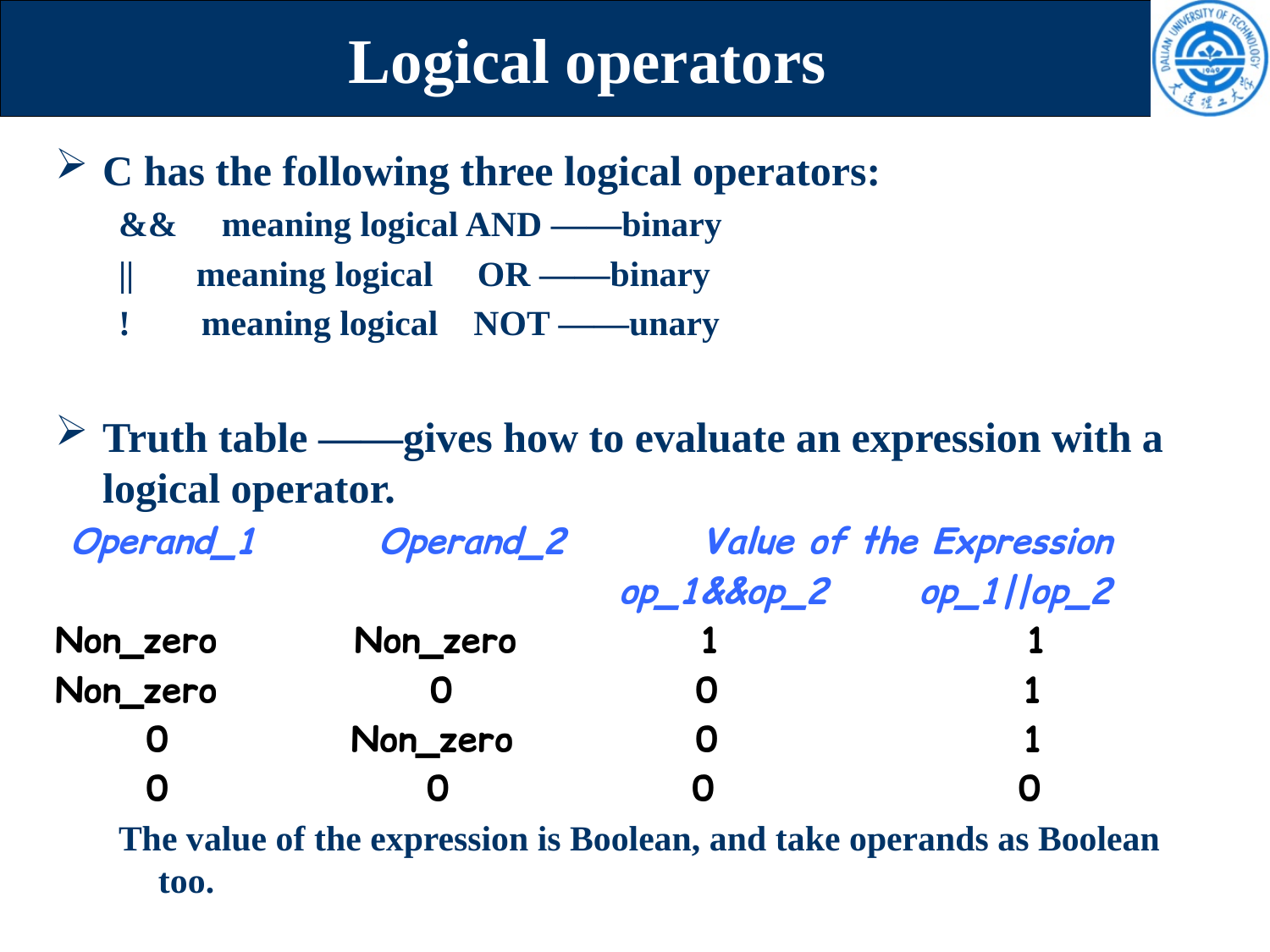

# Logical operators
C has the following three logical operators:
&&     meaning logical AND ——binary
||       meaning logical     OR ——binary
!        meaning logical    NOT ——unary

Truth table ——gives how to evaluate an expression with a logical operator.
 Operand_1        Operand_2         Value of the Expression
                                     op_1&&op_2      op_1||op_2
Non_zero         Non_zero            1                    1
Non_zero              0                0                    1
      0            Non_zero            0                    1
      0                 0                0                    0
The value of the expression is Boolean, and take operands as Boolean too.